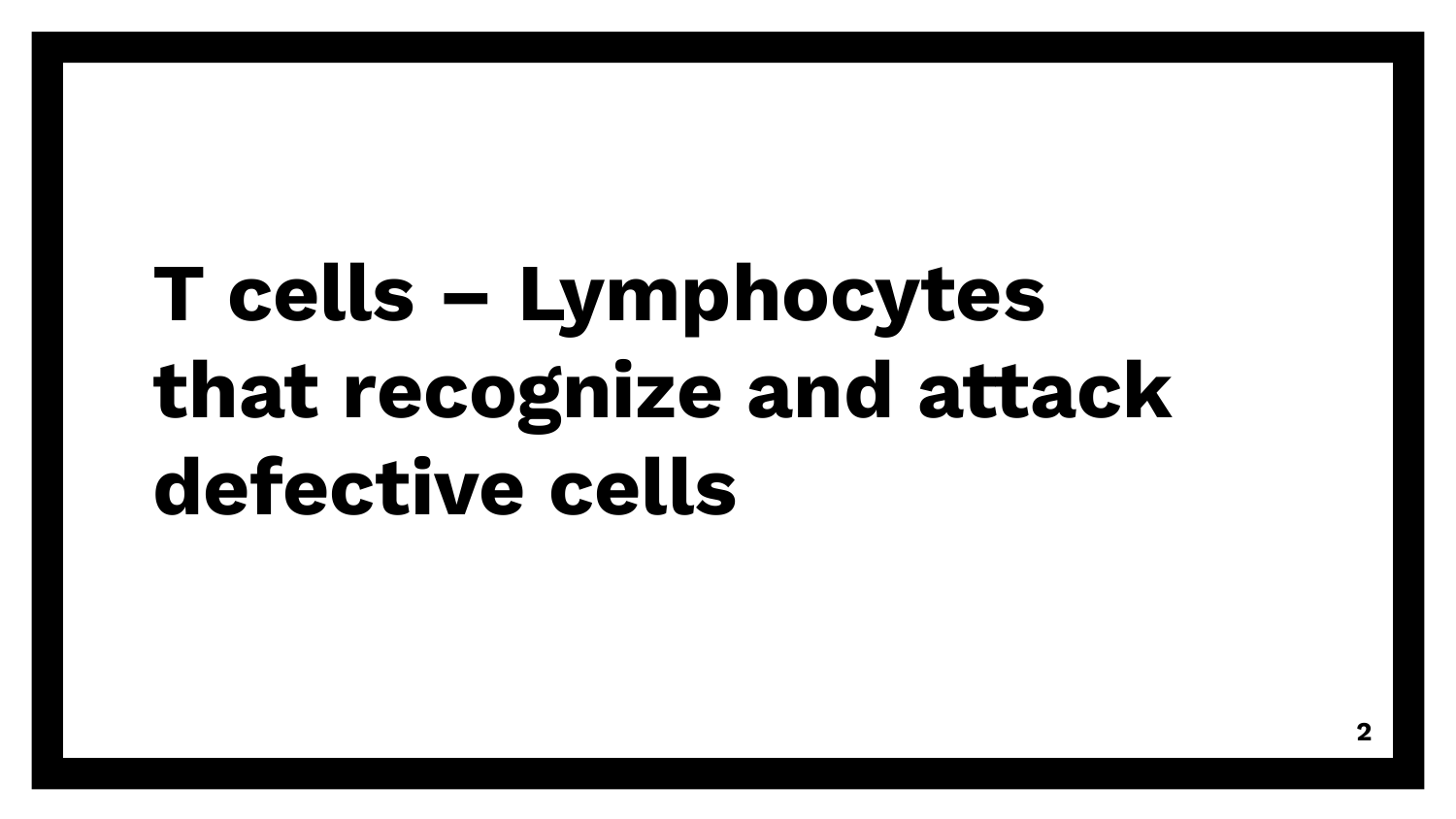

# T cells – Lymphocytes that recognize and attack defective cells
2